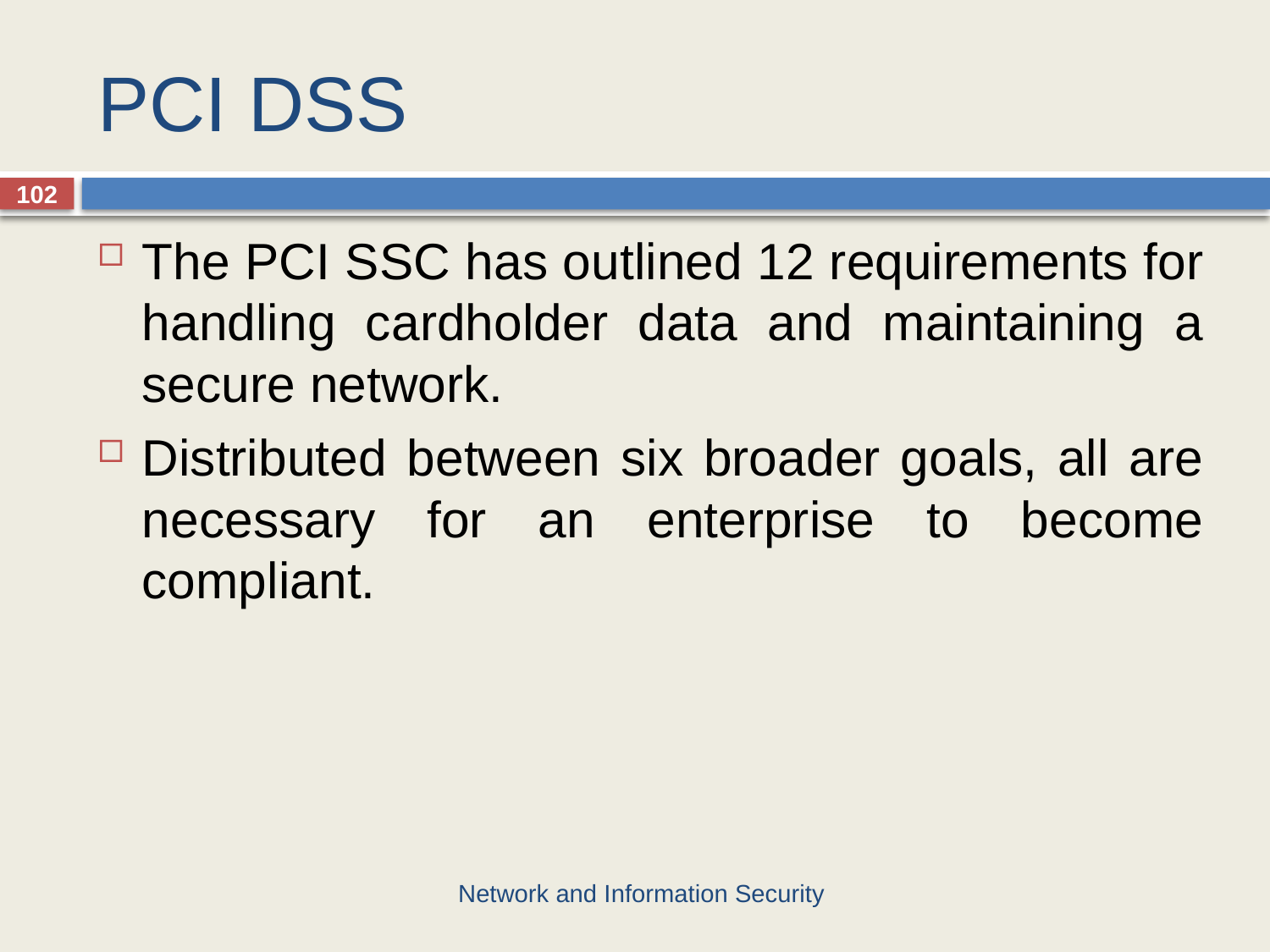

# PCI DSS
102
The PCI SSC has outlined 12 requirements for handling cardholder data and maintaining a secure network.
Distributed between six broader goals, all are necessary for an enterprise to become compliant.
Network and Information Security